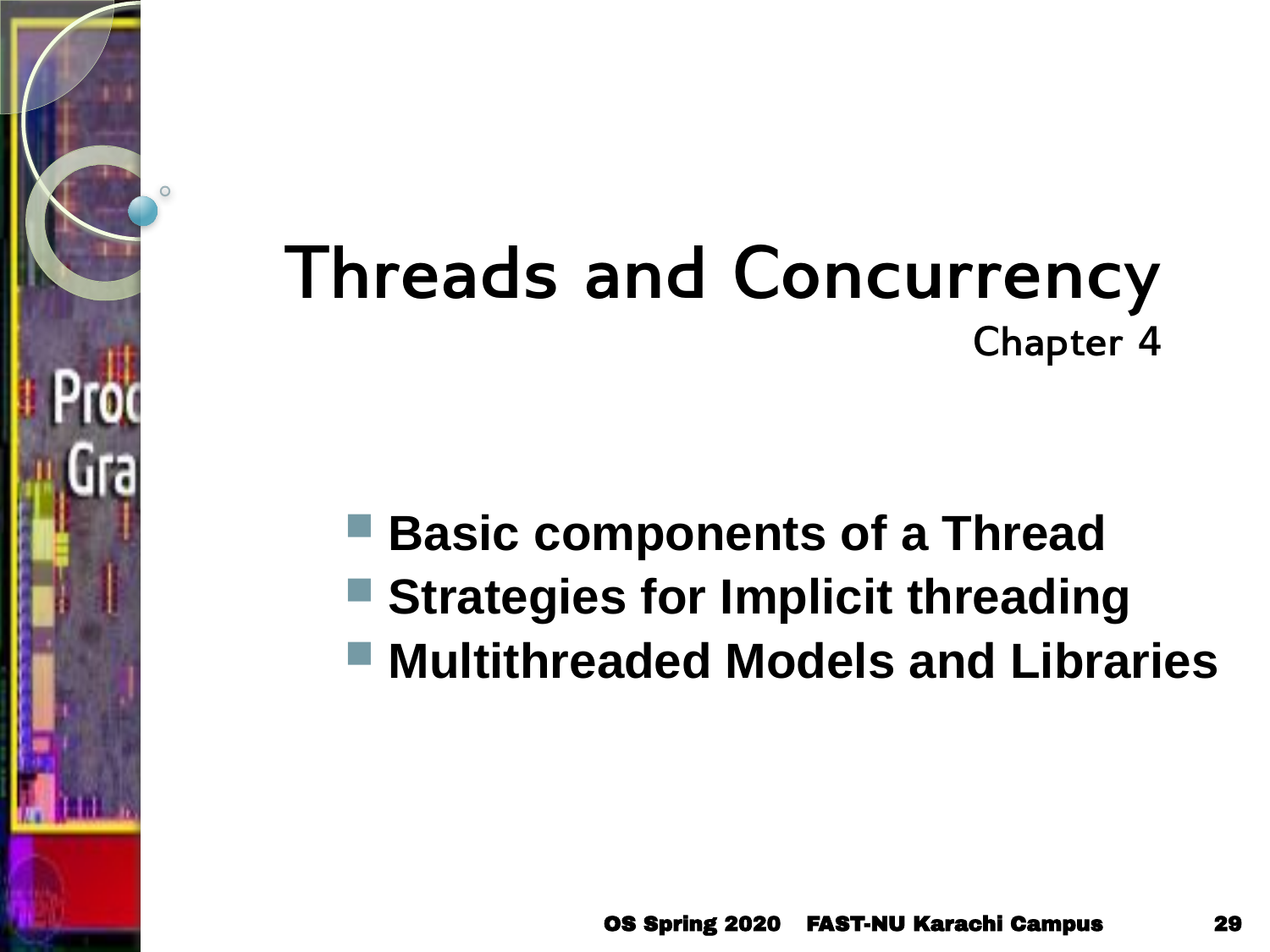

# Threads and Concurrency Chapter 4
 Basic components of a Thread
 Strategies for Implicit threading
 Multithreaded Models and Libraries
OS Spring 2020
FAST-NU Karachi Campus
29